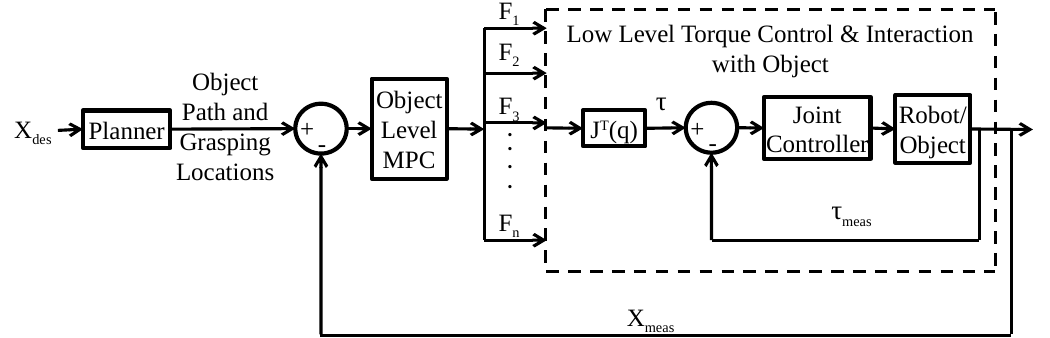

F1
Low Level Torque Control & Interaction with Object
F2
Object Path and Grasping Locations
τ
Object Level MPC
F3
Robot/Object
Joint Controller
.

+
-

+
-
Xdes
JT(q)
Planner
.
.
.
τmeas
Fn
Xmeas